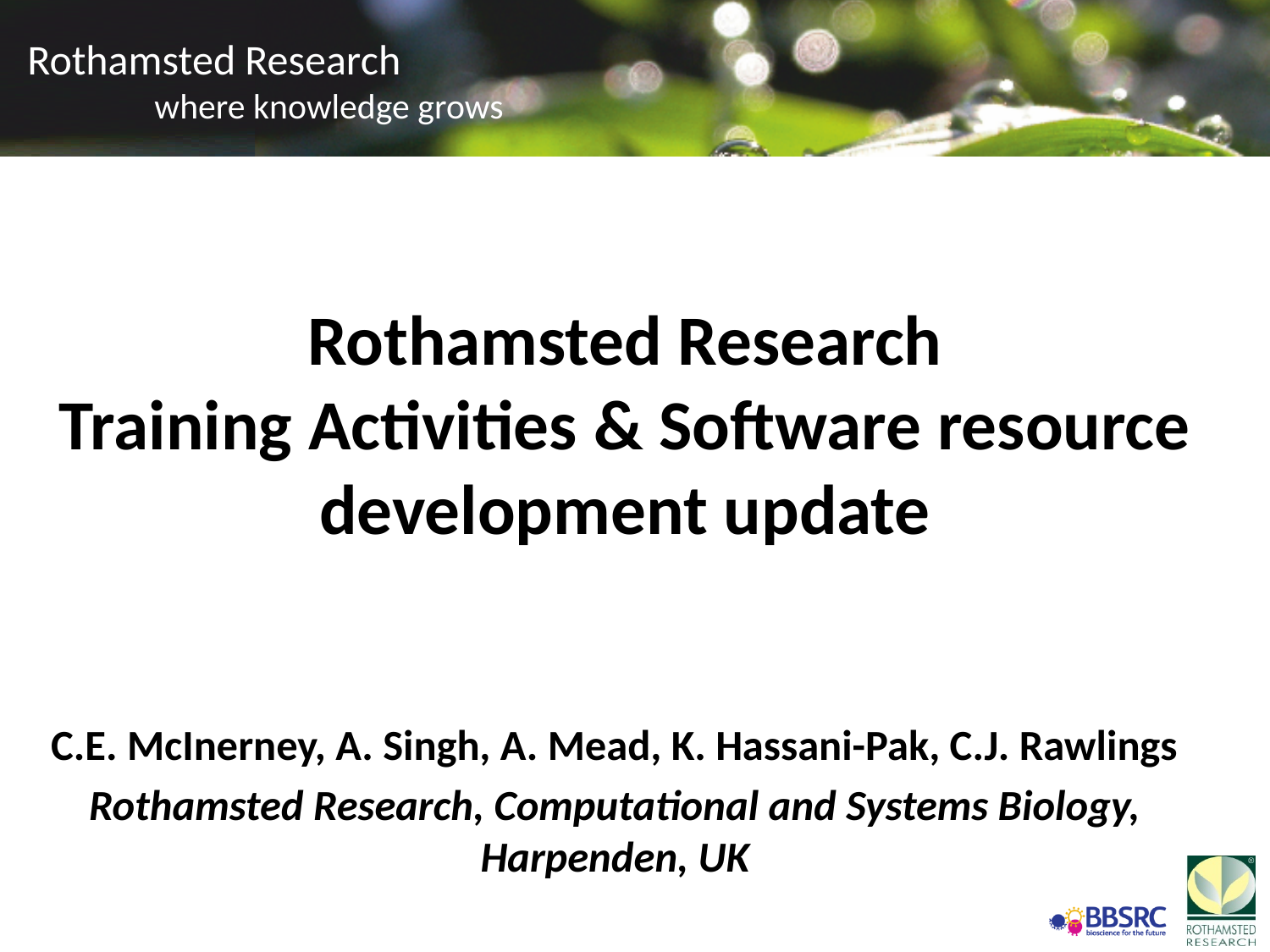

Rothamsted Research
Training Activities & Software resource development update
C.E. McInerney, A. Singh, A. Mead, K. Hassani-Pak, C.J. Rawlings
Rothamsted Research, Computational and Systems Biology, Harpenden, UK